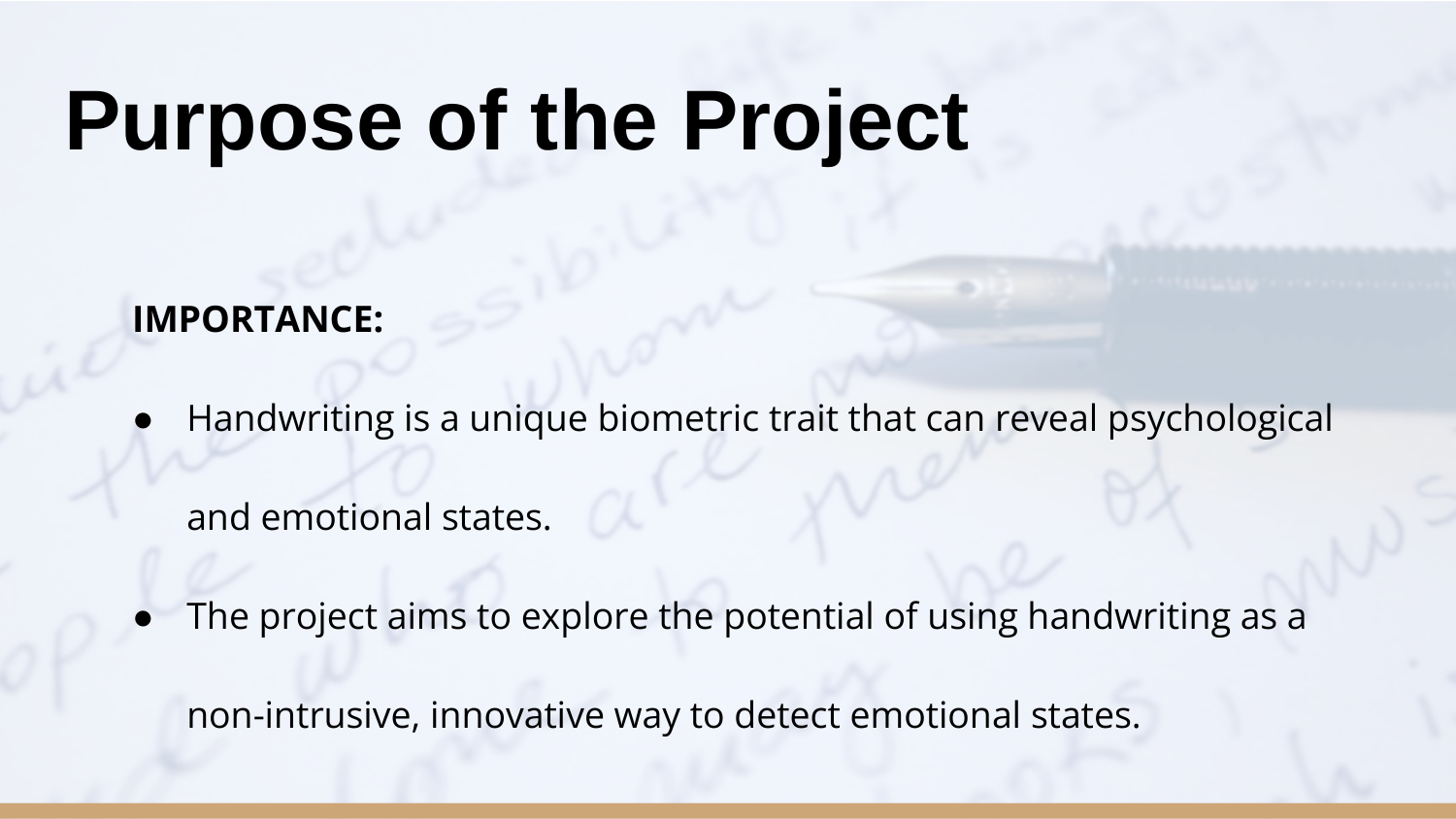

# Purpose of the Project
IMPORTANCE:
Handwriting is a unique biometric trait that can reveal psychological and emotional states.
The project aims to explore the potential of using handwriting as a non-intrusive, innovative way to detect emotional states.